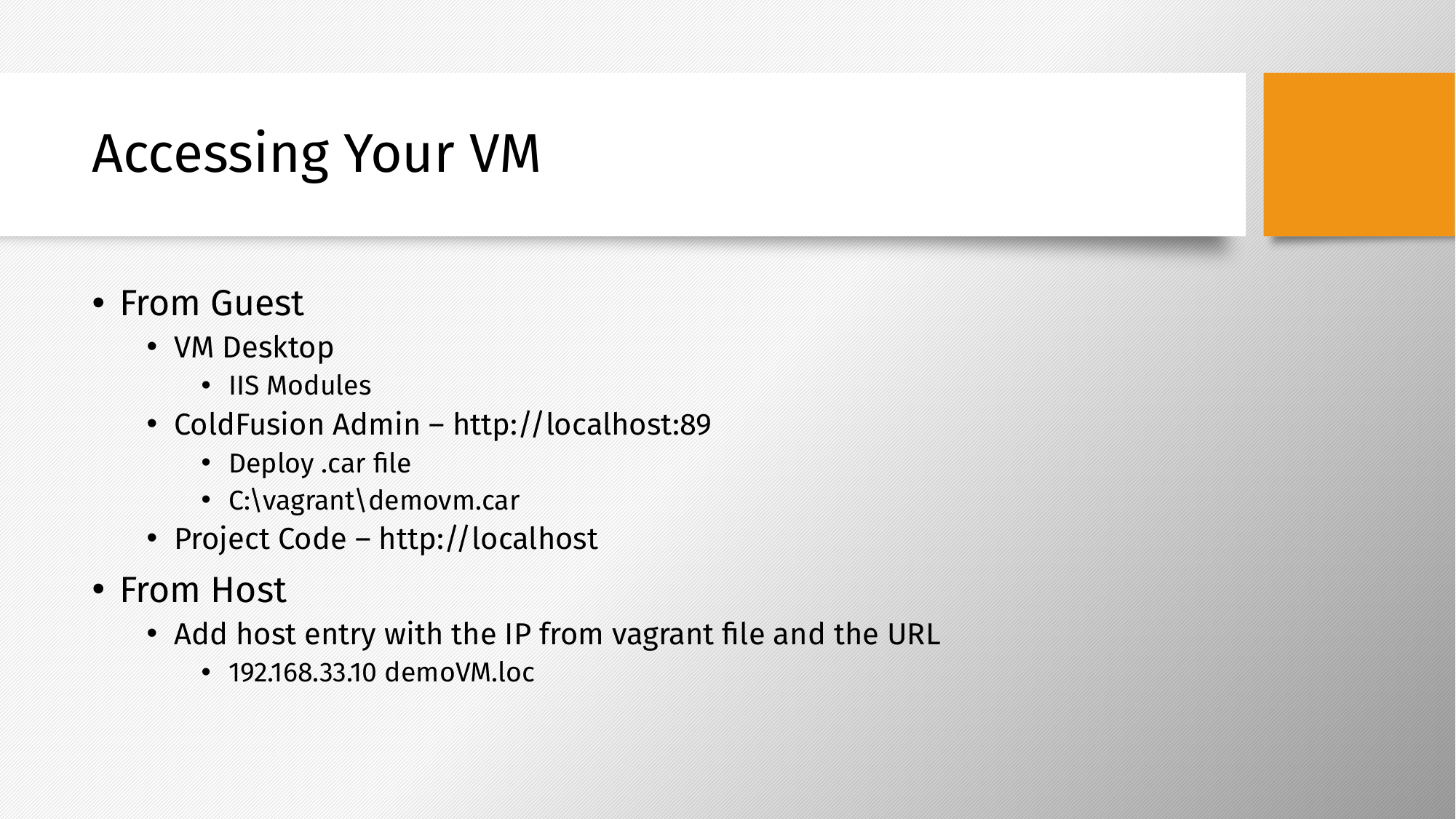

# Accessing Your VM
From Guest
VM Desktop
IIS Modules
ColdFusion Admin – http://localhost:89
Deploy .car file
C:\vagrant\demovm.car
Project Code – http://localhost
From Host
Add host entry with the IP from vagrant file and the URL
192.168.33.10 demoVM.loc